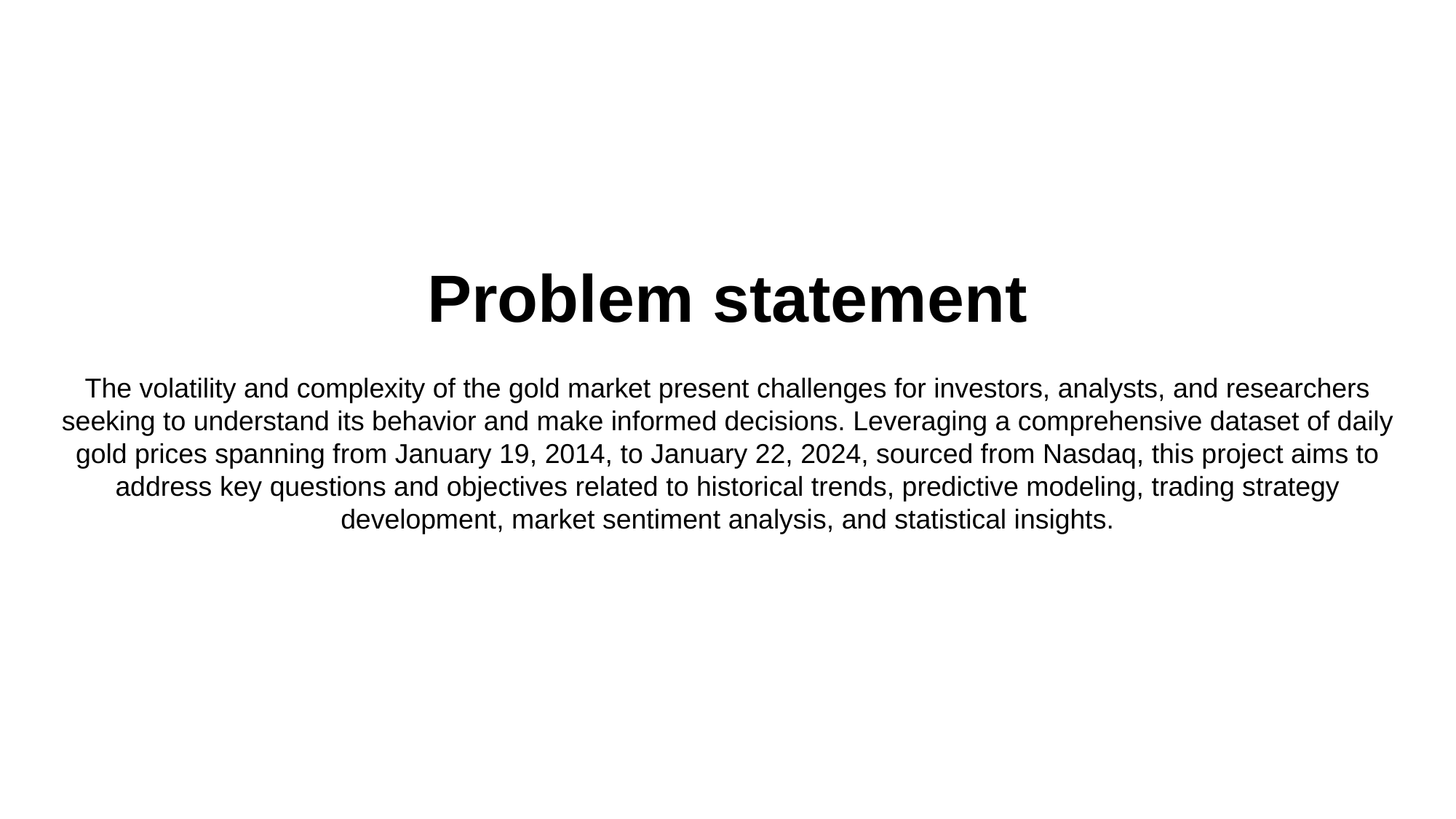

Problem statement
The volatility and complexity of the gold market present challenges for investors, analysts, and researchers seeking to understand its behavior and make informed decisions. Leveraging a comprehensive dataset of daily gold prices spanning from January 19, 2014, to January 22, 2024, sourced from Nasdaq, this project aims to address key questions and objectives related to historical trends, predictive modeling, trading strategy development, market sentiment analysis, and statistical insights.